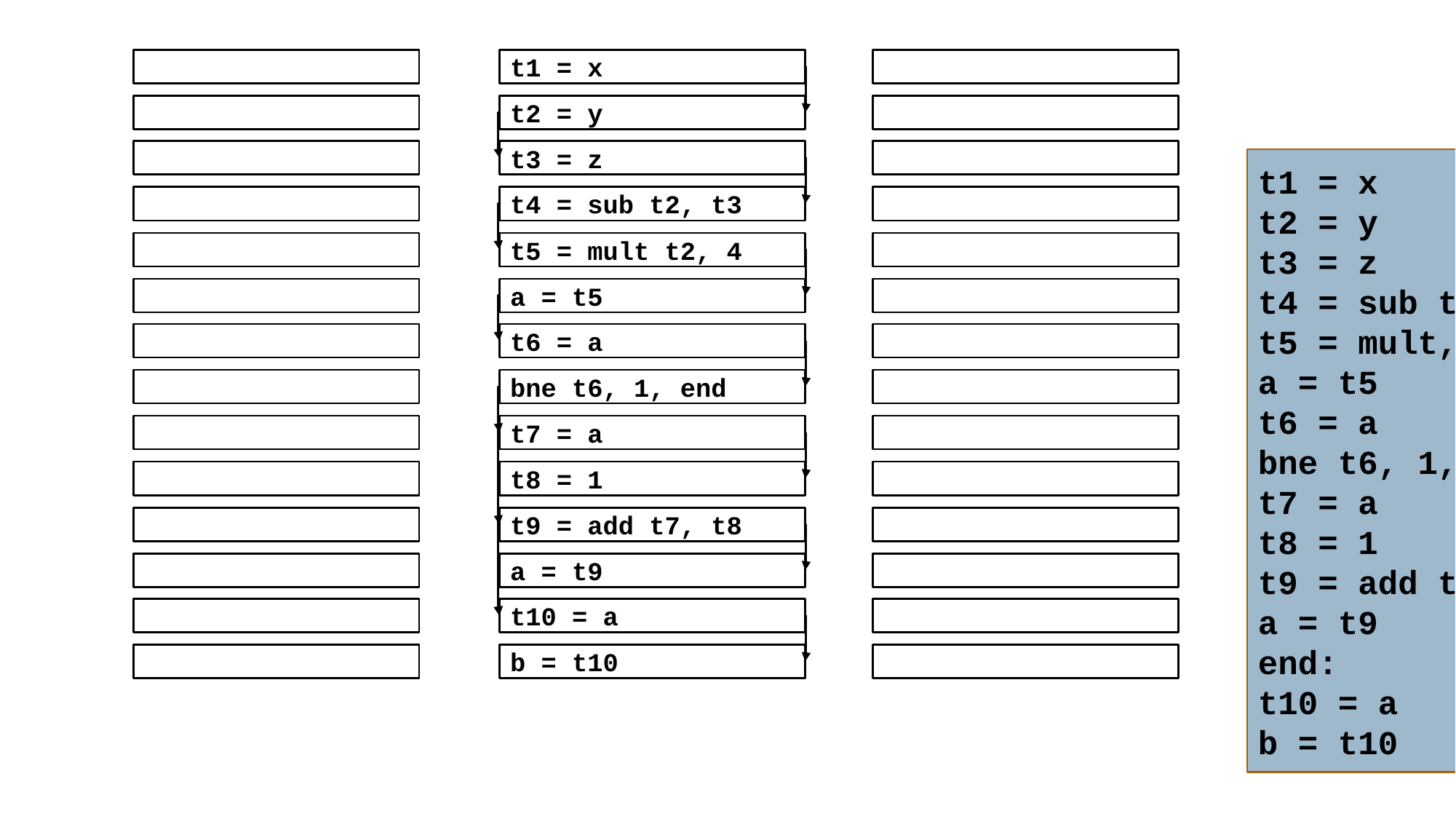

t1 = x

t2 = y

t3 = z

t1 = x
t2 = y
t3 = z
t4 = sub t2, t3
t5 = mult, t2, 4
a = t5
t6 = a
bne t6, 1, end
t7 = a
t8 = 1
t9 = add t7, t8
a = t9
end:
t10 = a
b = t10

t4 = sub t2, t3

t5 = mult t2, 4

a = t5

t6 = a

bne t6, 1, end

t7 = a

t8 = 1

t9 = add t7, t8

a = t9

t10 = a

b = t10